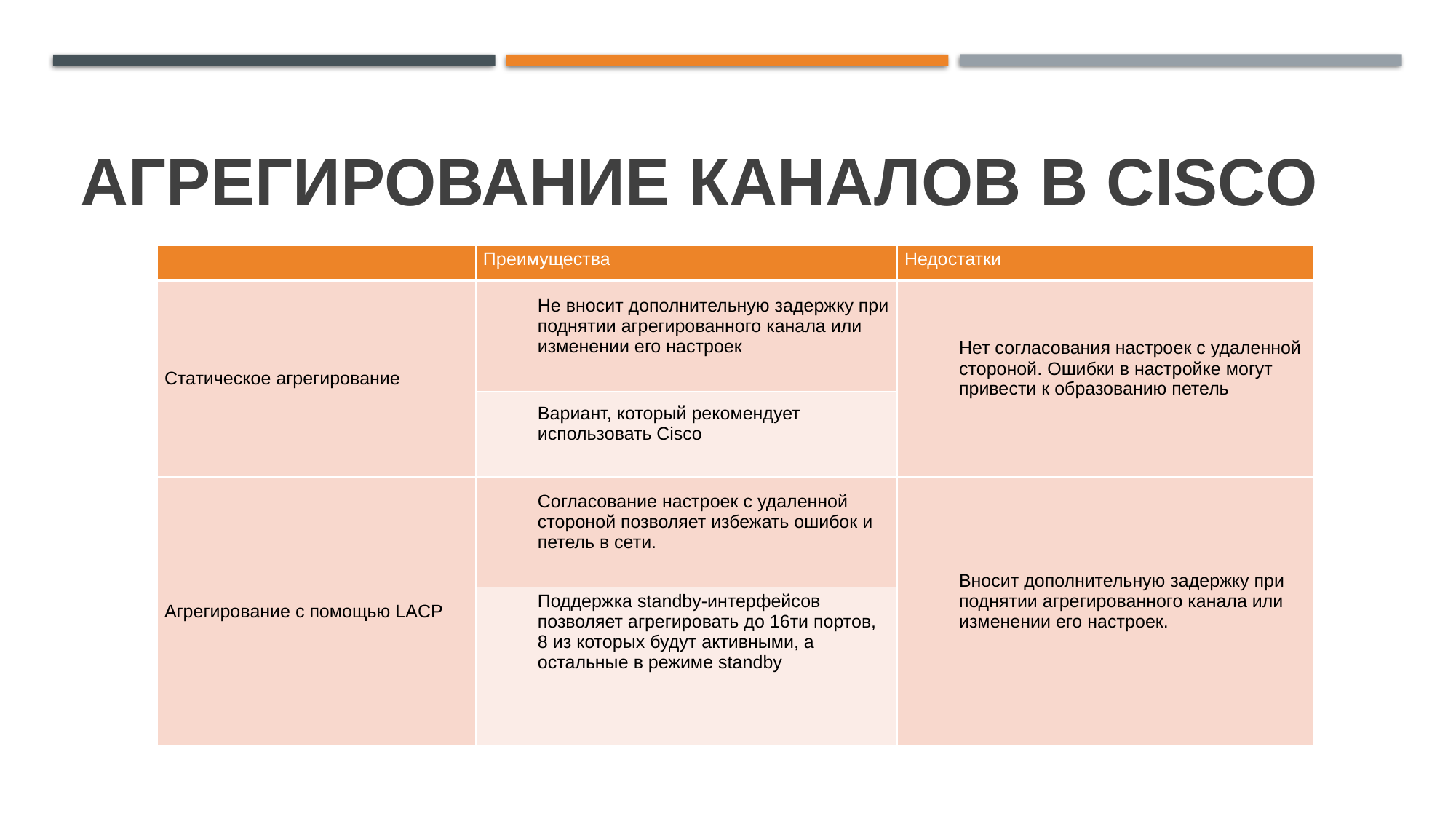

# Агрегирование каналов в Cisco
|  | Преимущества | Недостатки |
| --- | --- | --- |
| Статическое агрегирование | Не вносит дополнительную задержку при поднятии агрегированного канала или изменении его настроек | Нет согласования настроек с удаленной стороной. Ошибки в настройке могут привести к образованию петель |
|  | Вариант, который рекомендует использовать Cisco |  |
| Агрегирование с помощью LACP | Согласование настроек с удаленной стороной позволяет избежать ошибок и петель в сети. | Вносит дополнительную задержку при поднятии агрегированного канала или изменении его настроек. |
|  | Поддержка standby-интерфейсов позволяет агрегировать до 16ти портов, 8 из которых будут активными, а остальные в режиме standby |  |